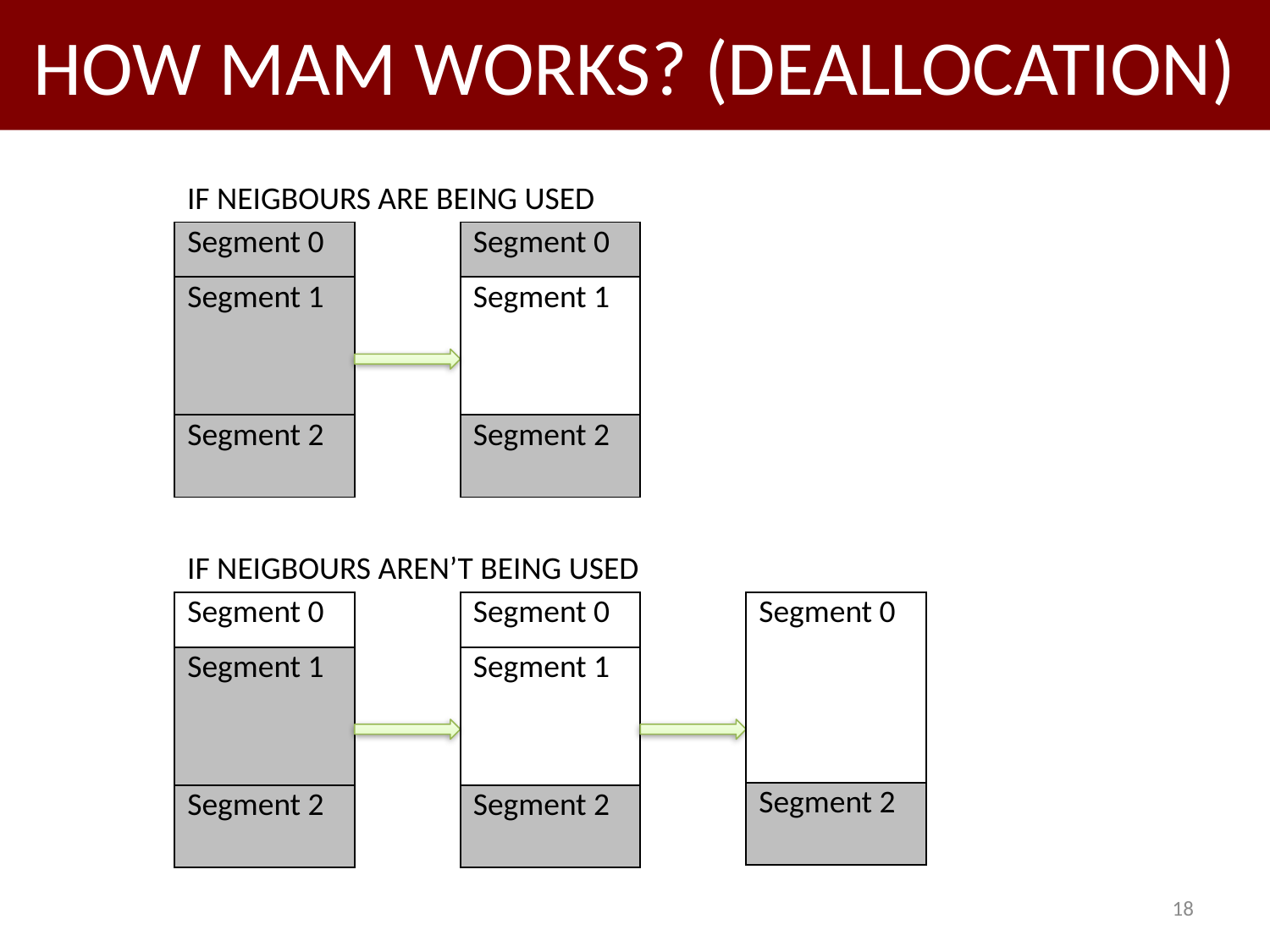

# HOW MAM WORKS? (DEALLOCATION)
IF NEIGBOURS ARE BEING USED
| Segment 0 |
| --- |
| Segment 1 |
| Segment 2 |
| Segment 0 |
| --- |
| Segment 1 |
| Segment 2 |

IF NEIGBOURS AREN’T BEING USED
| Segment 0 |
| --- |
| Segment 1 |
| Segment 2 |
| Segment 0 |
| --- |
| Segment 1 |
| Segment 2 |
| Segment 0 |
| --- |
| Segment 2 |

18